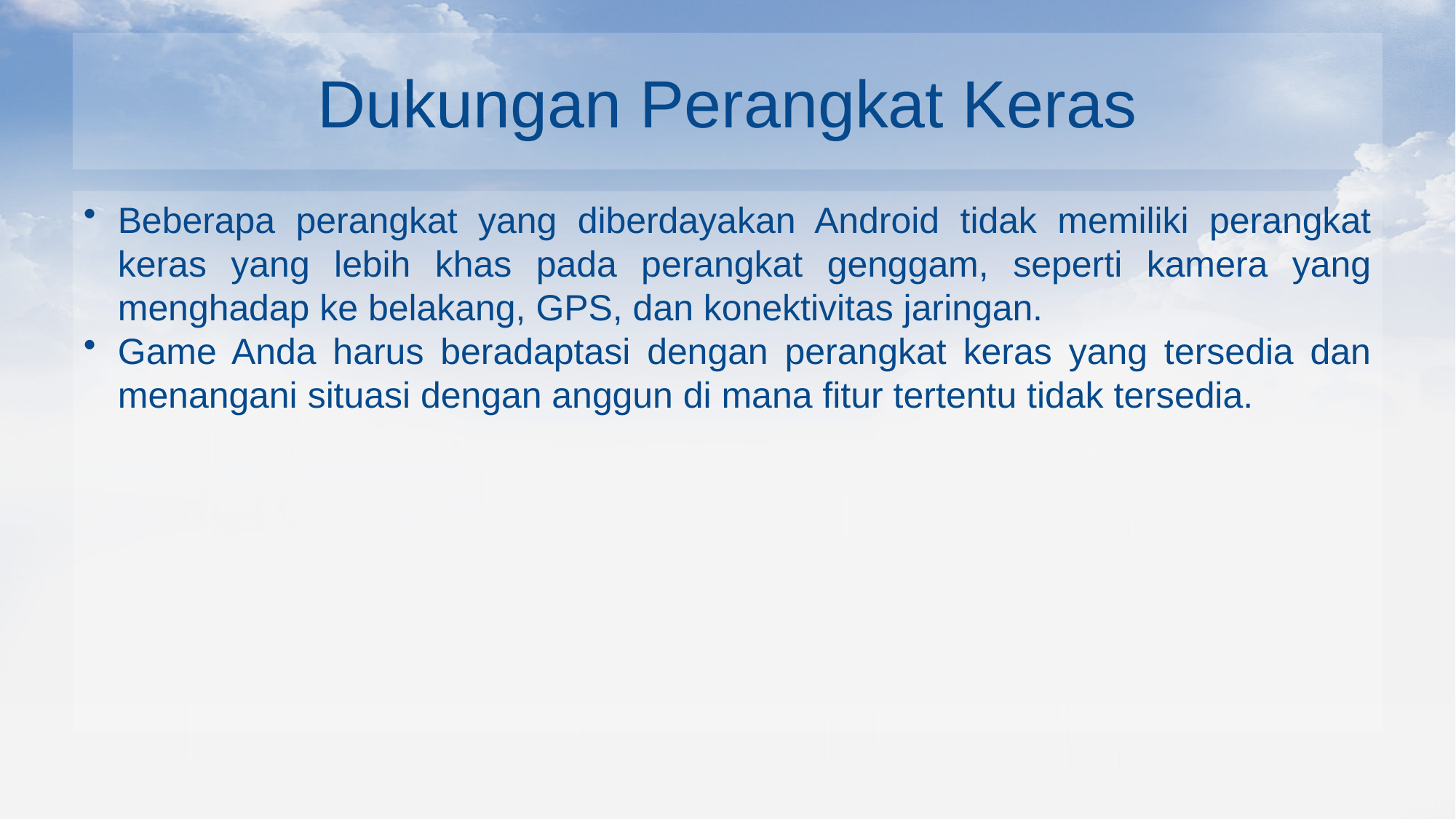

# Dukungan Perangkat Keras
Beberapa perangkat yang diberdayakan Android tidak memiliki perangkat keras yang lebih khas pada perangkat genggam, seperti kamera yang menghadap ke belakang, GPS, dan konektivitas jaringan.
Game Anda harus beradaptasi dengan perangkat keras yang tersedia dan menangani situasi dengan anggun di mana fitur tertentu tidak tersedia.